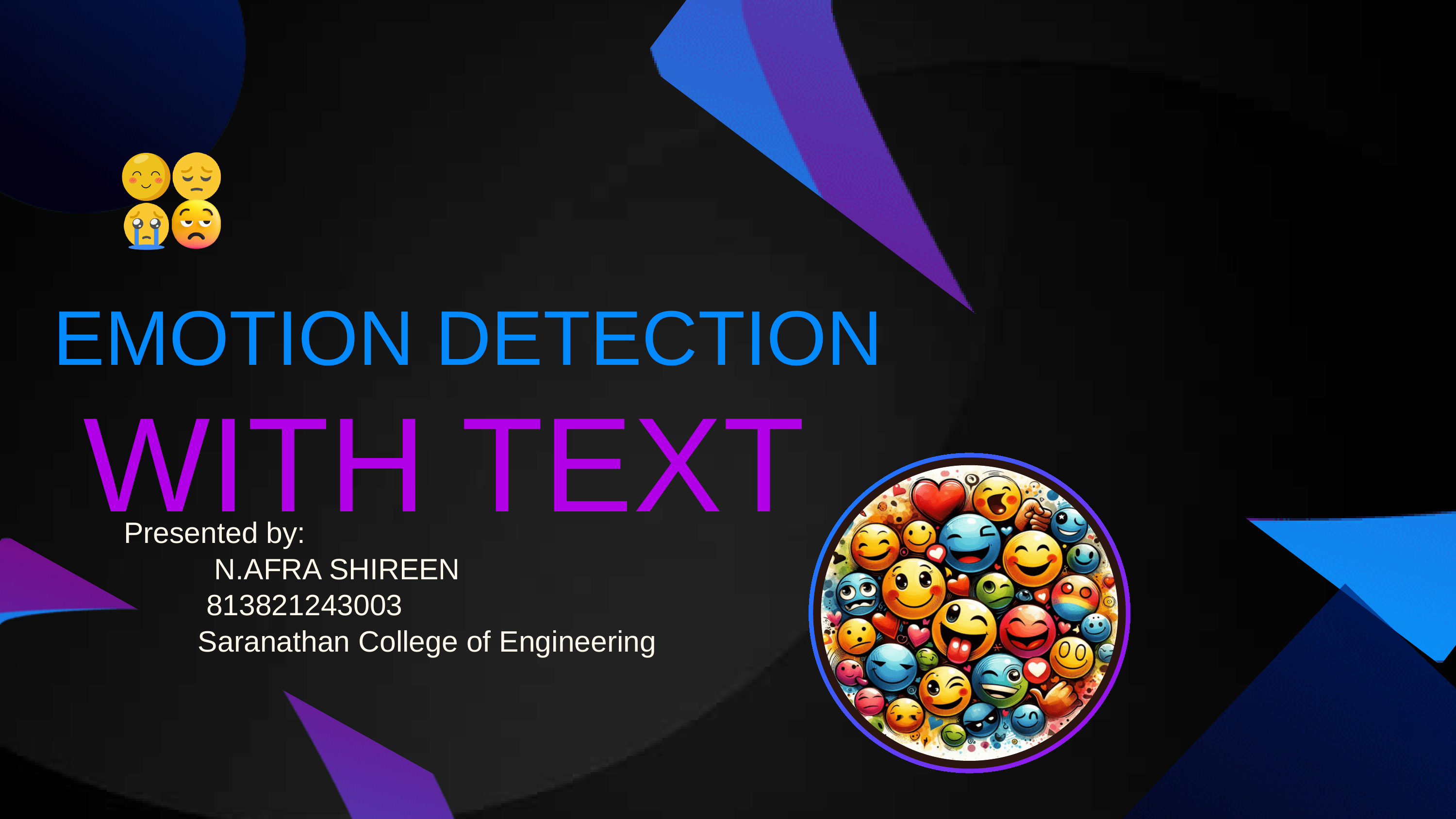

EMOTION DETECTION
WITH TEXT

Presented by:
           N.AFRA SHIREEN
          813821243003
         Saranathan College of Engineering